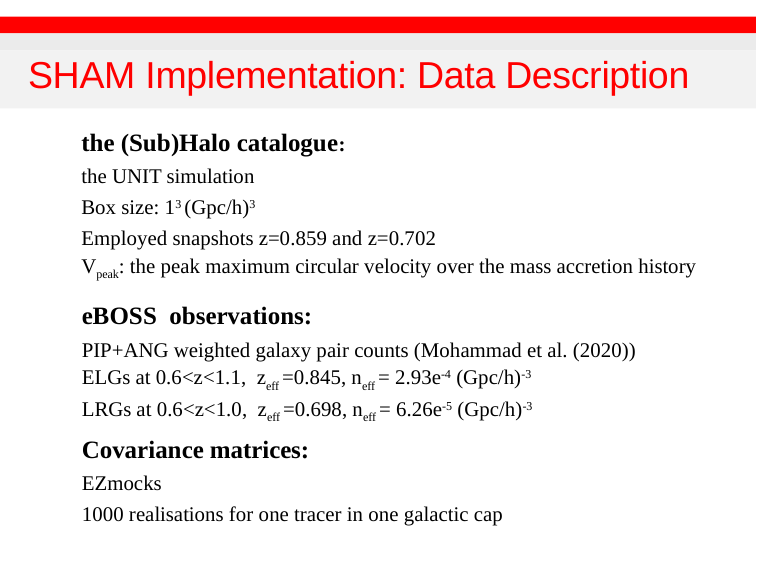

# SHAM Implementation: Data Description

the (Sub)Halo catalogue:
the UNIT simulation
Box size: 13 (Gpc/h)3
Employed snapshots z=0.859 and z=0.702
Vpeak: the peak maximum circular velocity over the mass accretion history
eBOSS  observations:
PIP+ANG weighted galaxy pair counts (Mohammad et al. (2020))
ELGs at 0.6<z<1.1,  zeff =0.845, neff = 2.93e-4 (Gpc/h)-3
LRGs at 0.6<z<1.0,  zeff =0.698, neff = 6.26e-5 (Gpc/h)-3
Covariance matrices:
EZmocks
1000 realisations for one tracer in one galactic cap

25